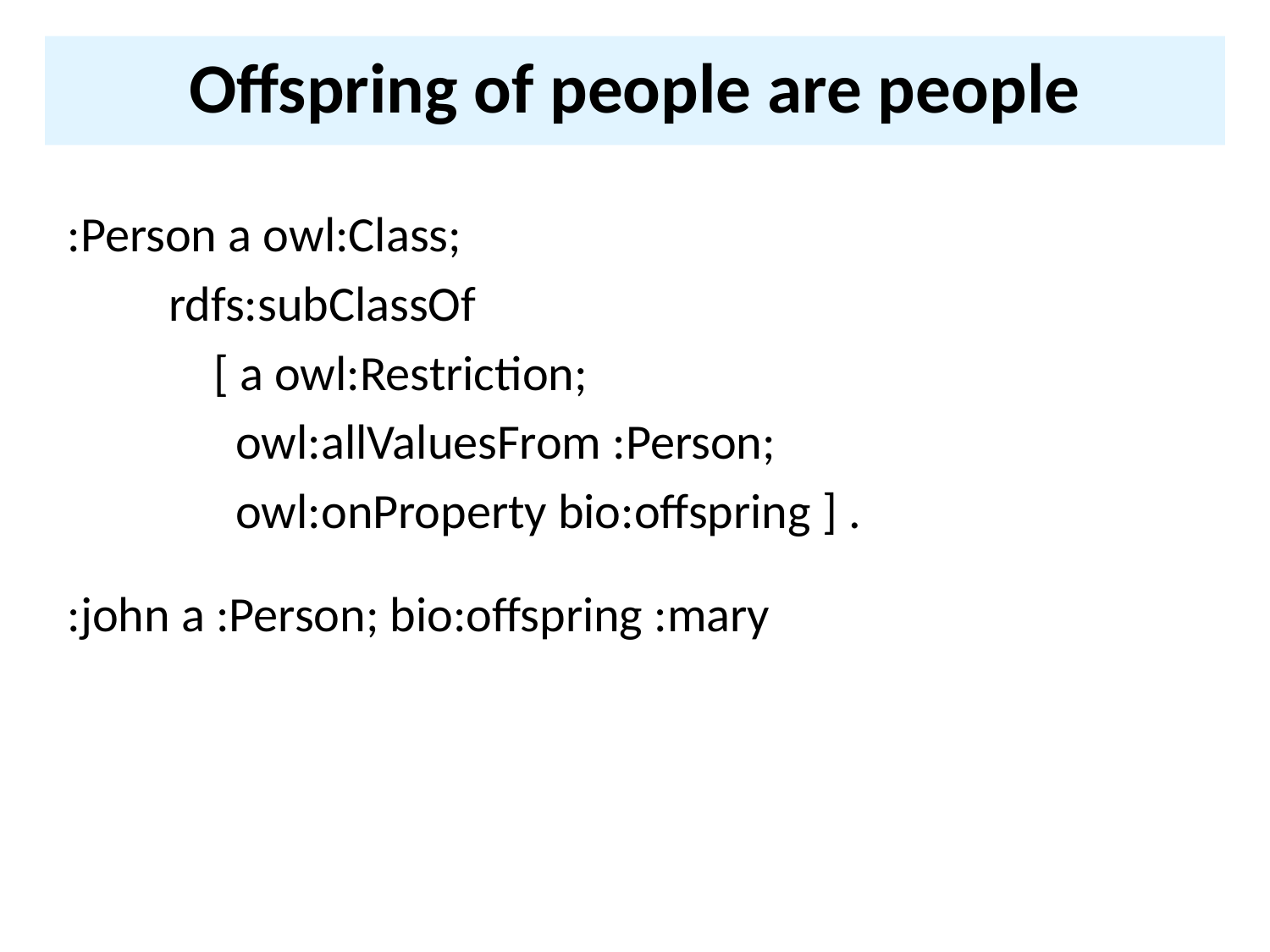

# Offspring of people are people
:Person a owl:Class;
         rdfs:subClassOf
             [ a owl:Restriction;
               owl:allValuesFrom :Person;
               owl:onProperty bio:offspring ] .

:john a :Person; bio:offspring :mary